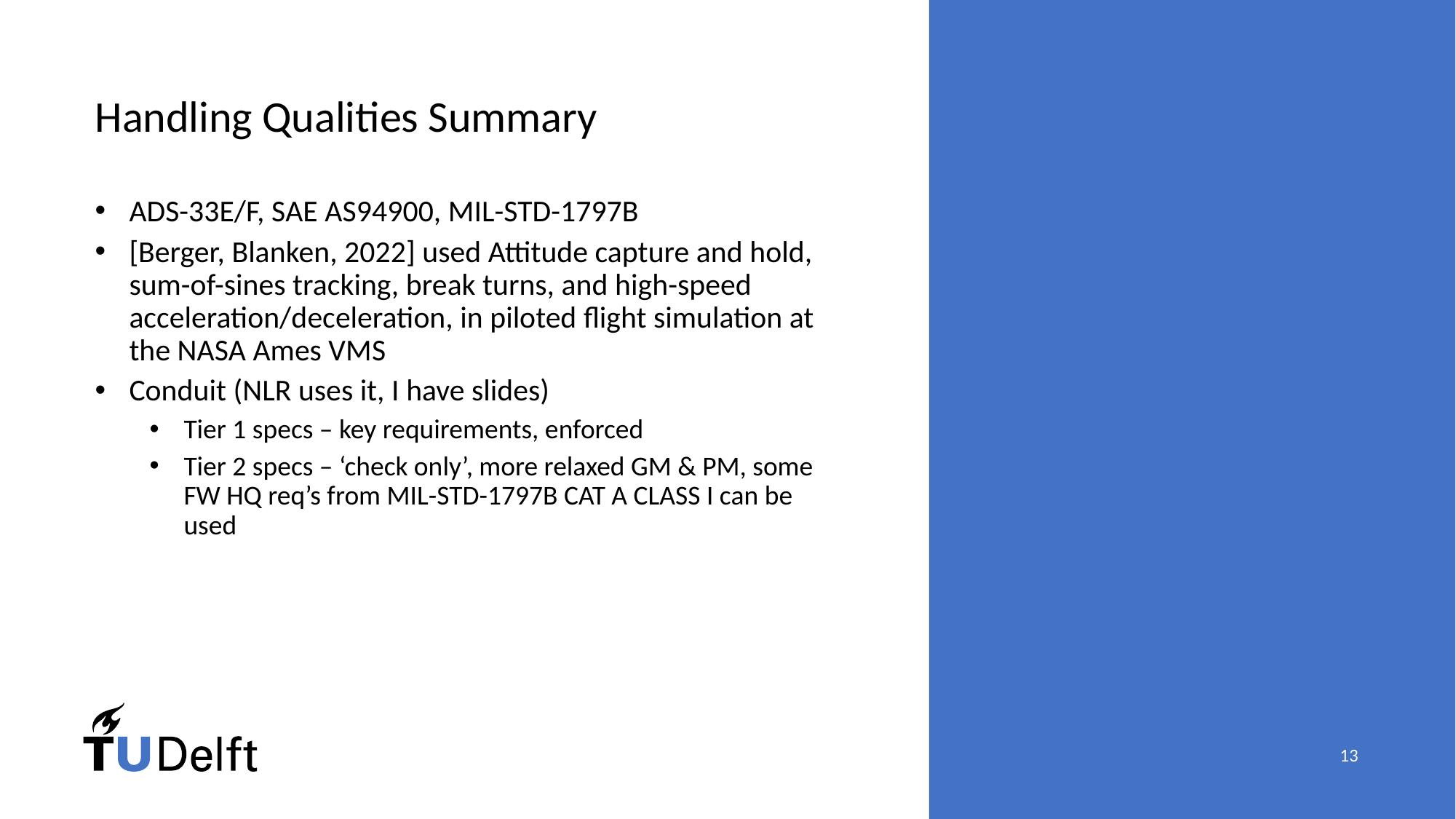

# Handling Qualities Summary
ADS-33E/F, SAE AS94900, MIL-STD-1797B
[Berger, Blanken, 2022] used Attitude capture and hold, sum-of-sines tracking, break turns, and high-speed acceleration/deceleration, in piloted flight simulation at the NASA Ames VMS
Conduit (NLR uses it, I have slides)
Tier 1 specs – key requirements, enforced
Tier 2 specs – ‘check only’, more relaxed GM & PM, some FW HQ req’s from MIL-STD-1797B CAT A CLASS I can be used
13